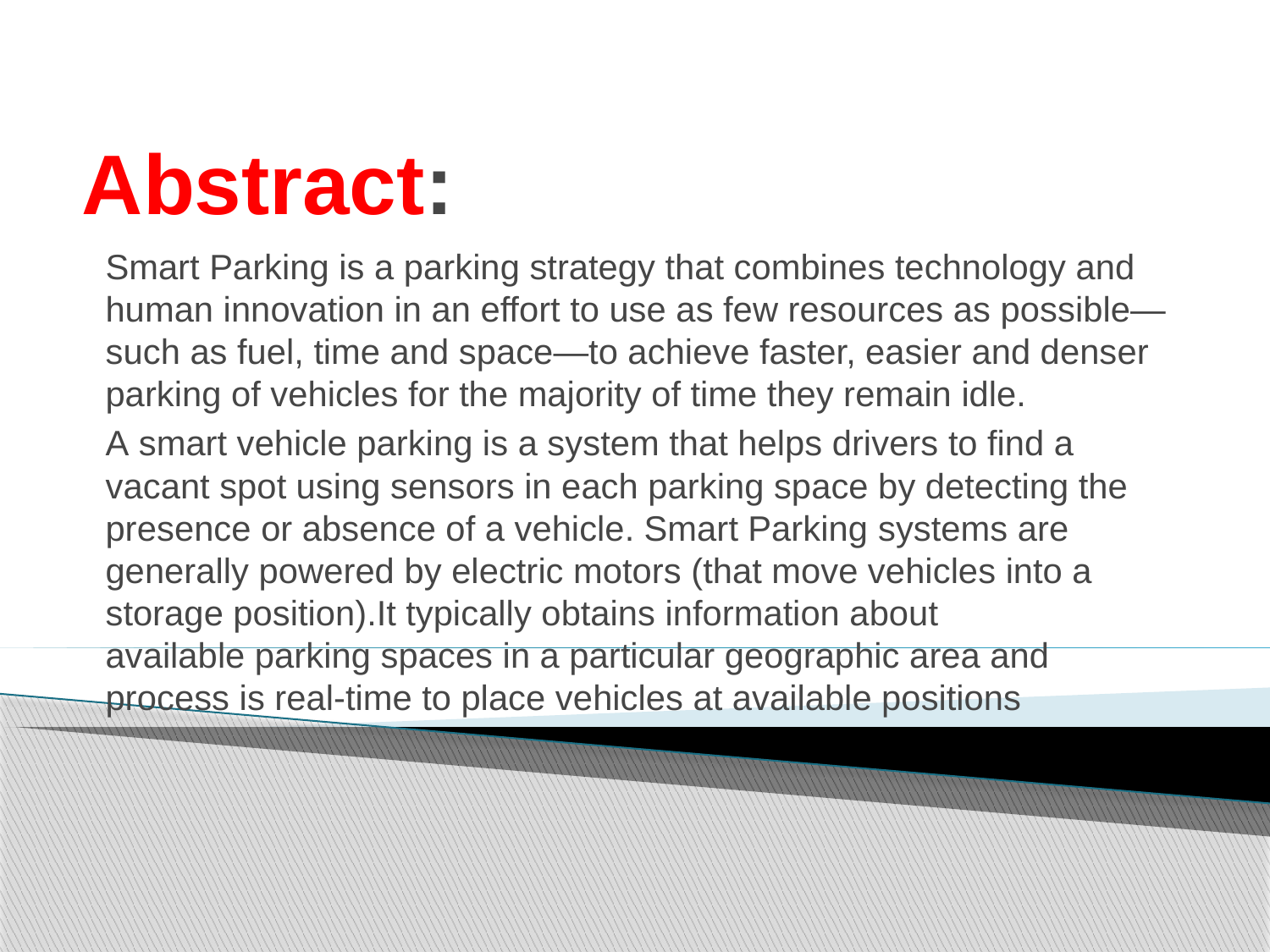

# Abstract:
Smart Parking is a parking strategy that combines technology and human innovation in an effort to use as few resources as possible—such as fuel, time and space—to achieve faster, easier and denser parking of vehicles for the majority of time they remain idle.
A smart vehicle parking is a system that helps drivers to find a vacant spot using sensors in each parking space by detecting the presence or absence of a vehicle. Smart Parking systems are generally powered by electric motors (that move vehicles into a storage position).It typically obtains information about available parking spaces in a particular geographic area and process is real-time to place vehicles at available positions